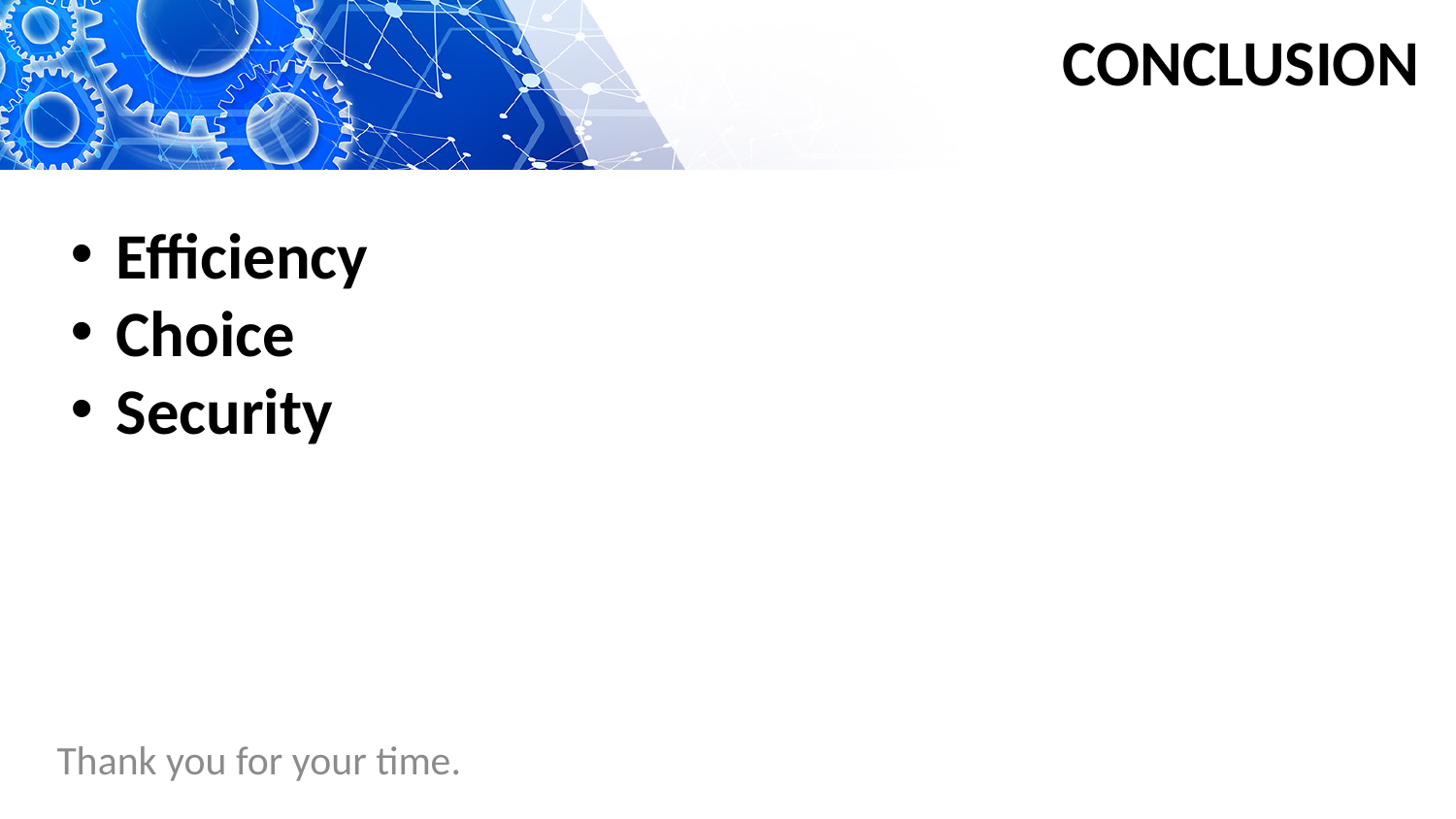

# Conclusion
Efficiency
Choice
Security

Thank you for your time.